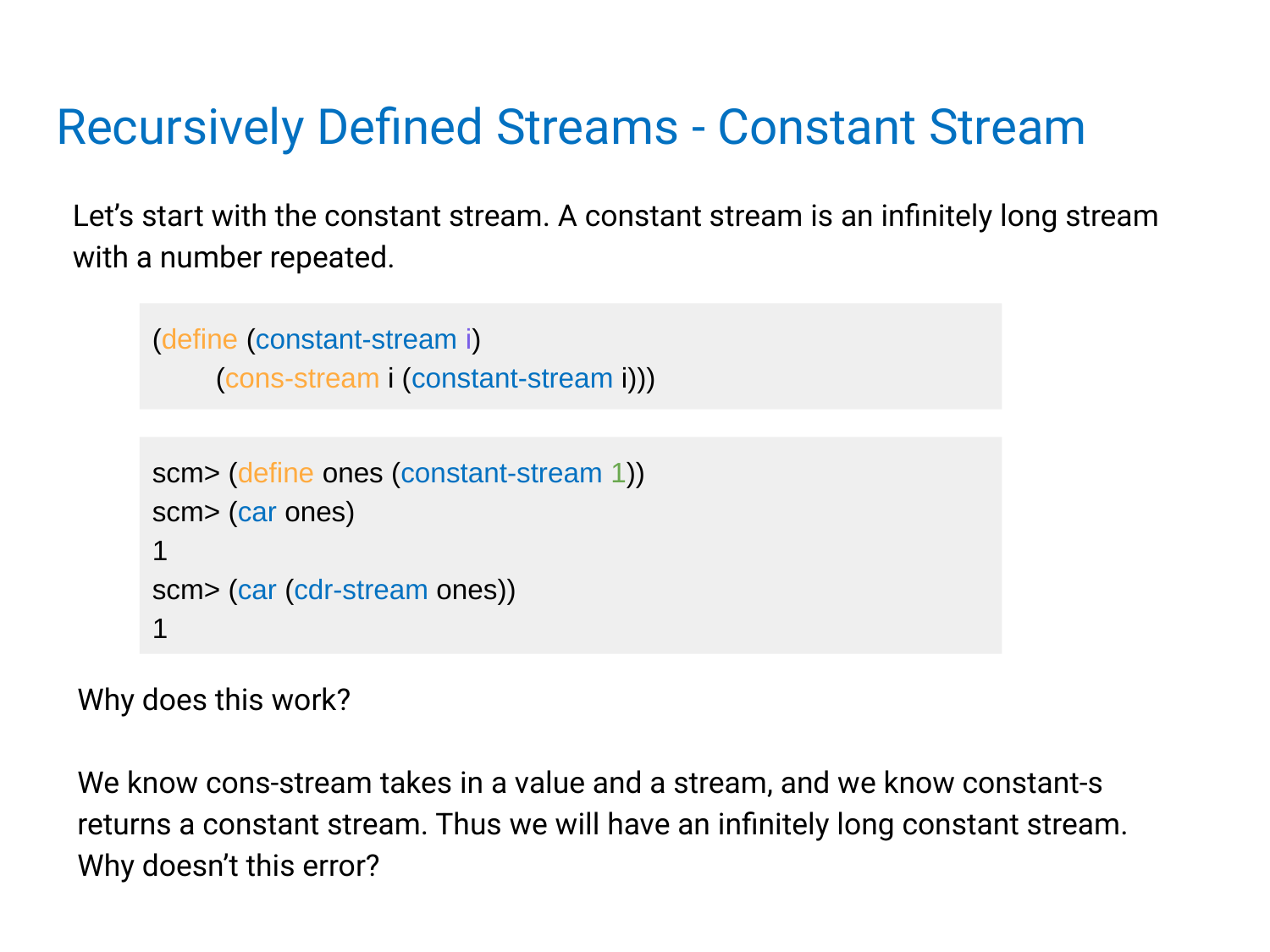

# Recursively Defined Streams - Constant Stream
Let’s start with the constant stream. A constant stream is an infinitely long stream with a number repeated.

(define (constant-stream i)
(cons-stream i (constant-stream i)))
scm> (define ones (constant-stream 1))
scm> (car ones)
1
scm> (car (cdr-stream ones))
1
Why does this work?

We know cons-stream takes in a value and a stream, and we know constant-s returns a constant stream. Thus we will have an infinitely long constant stream. Why doesn’t this error?